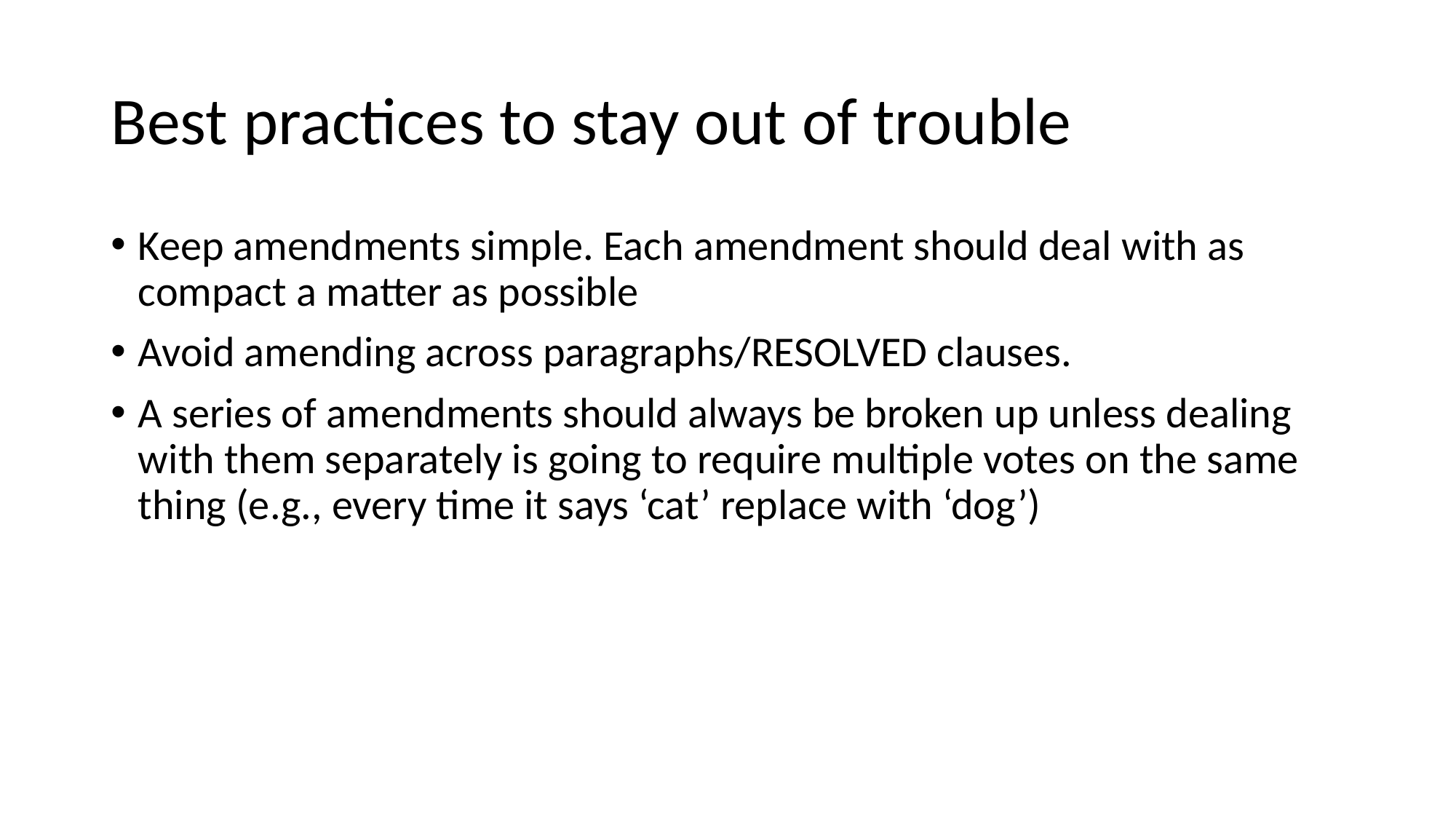

# Best practices to stay out of trouble
Keep amendments simple. Each amendment should deal with as compact a matter as possible
Avoid amending across paragraphs/RESOLVED clauses.
A series of amendments should always be broken up unless dealing with them separately is going to require multiple votes on the same thing (e.g., every time it says ‘cat’ replace with ‘dog’)